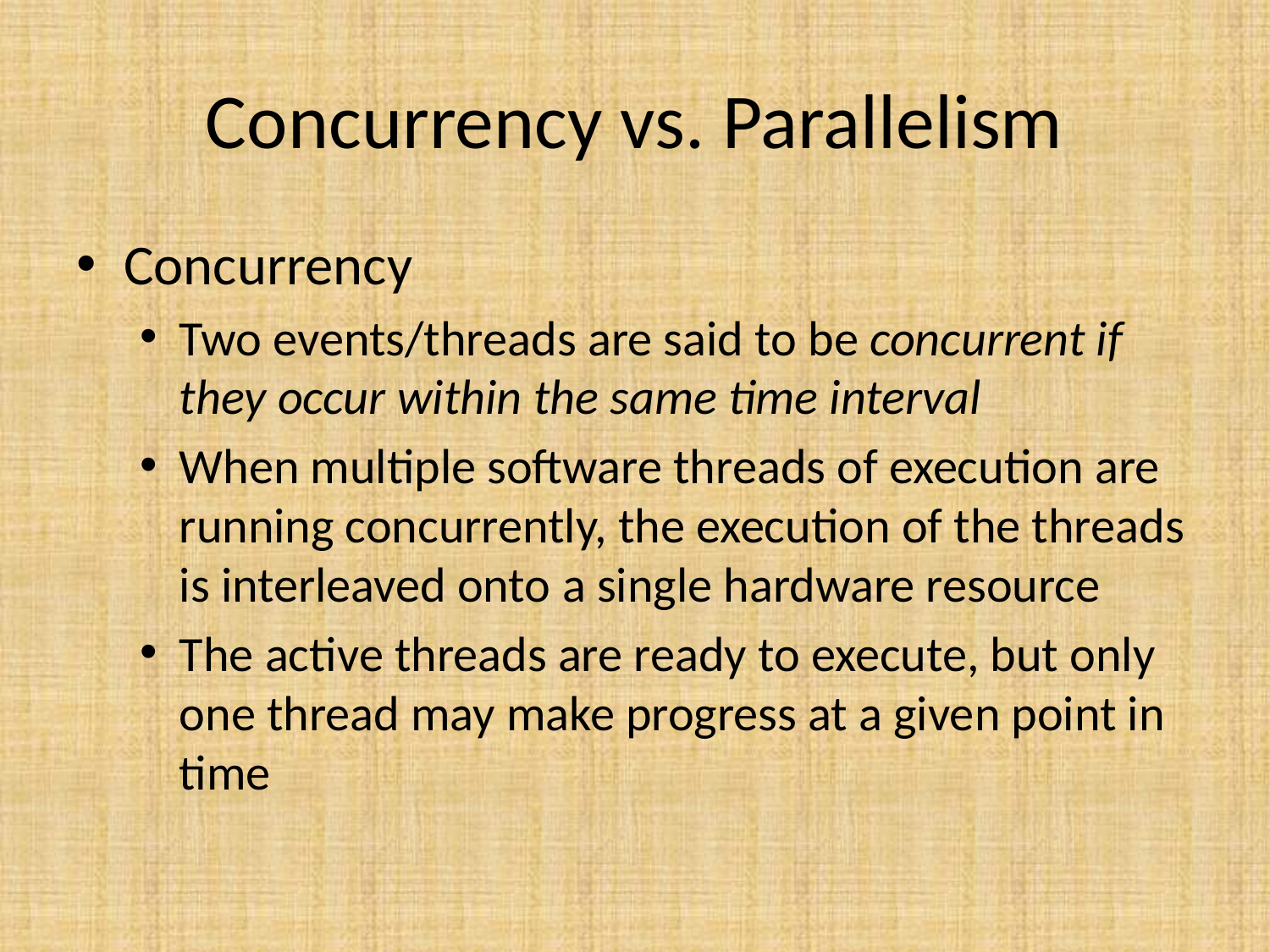

# Concurrency vs. Parallelism
Concurrency
Two events/threads are said to be concurrent if they occur within the same time interval
When multiple software threads of execution are running concurrently, the execution of the threads is interleaved onto a single hardware resource
The active threads are ready to execute, but only one thread may make progress at a given point in time